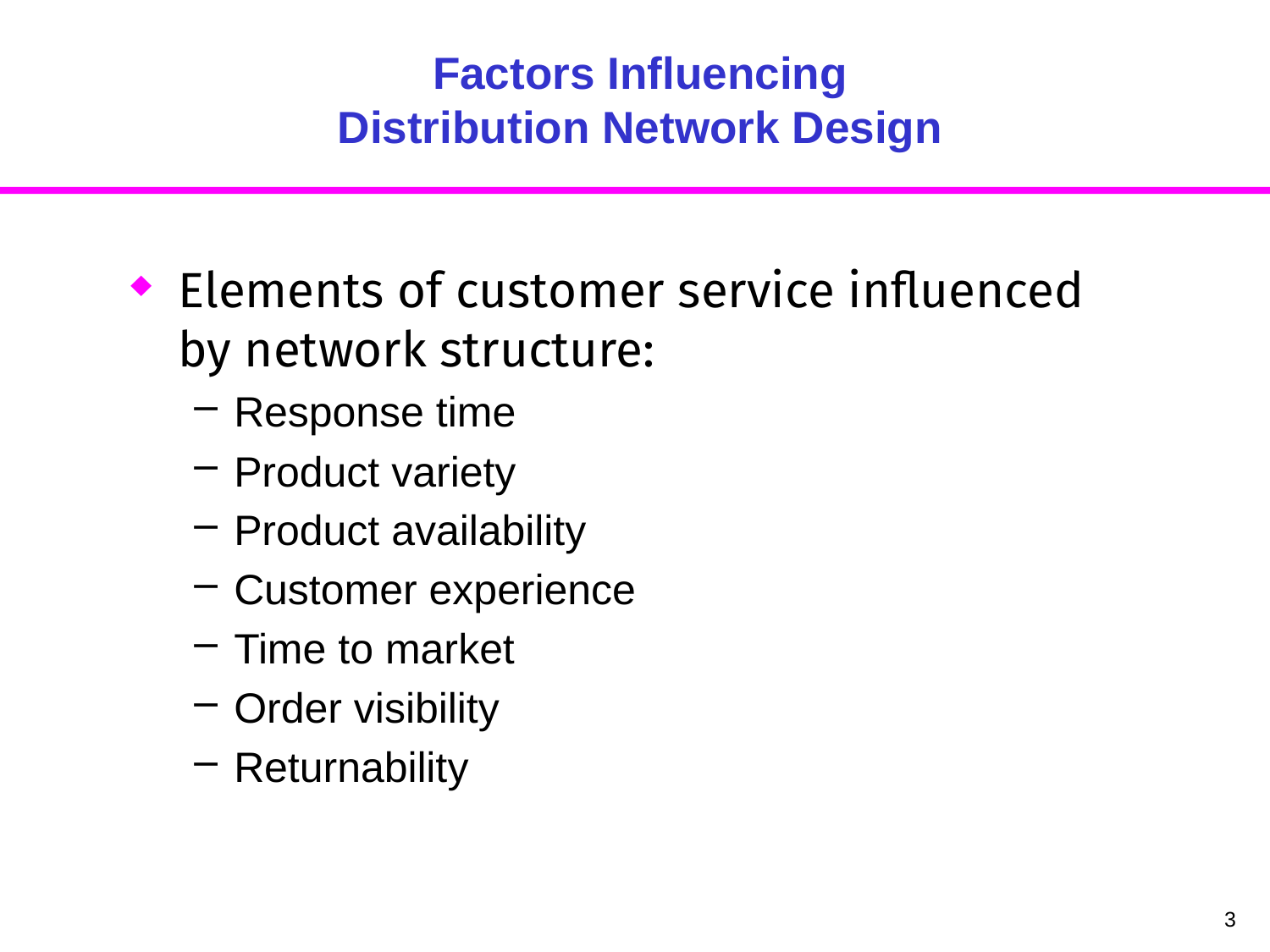

# Factors Influencing Distribution Network Design
Elements of customer service influenced by network structure:
Response time
Product variety
Product availability
Customer experience
Time to market
Order visibility
Returnability
3